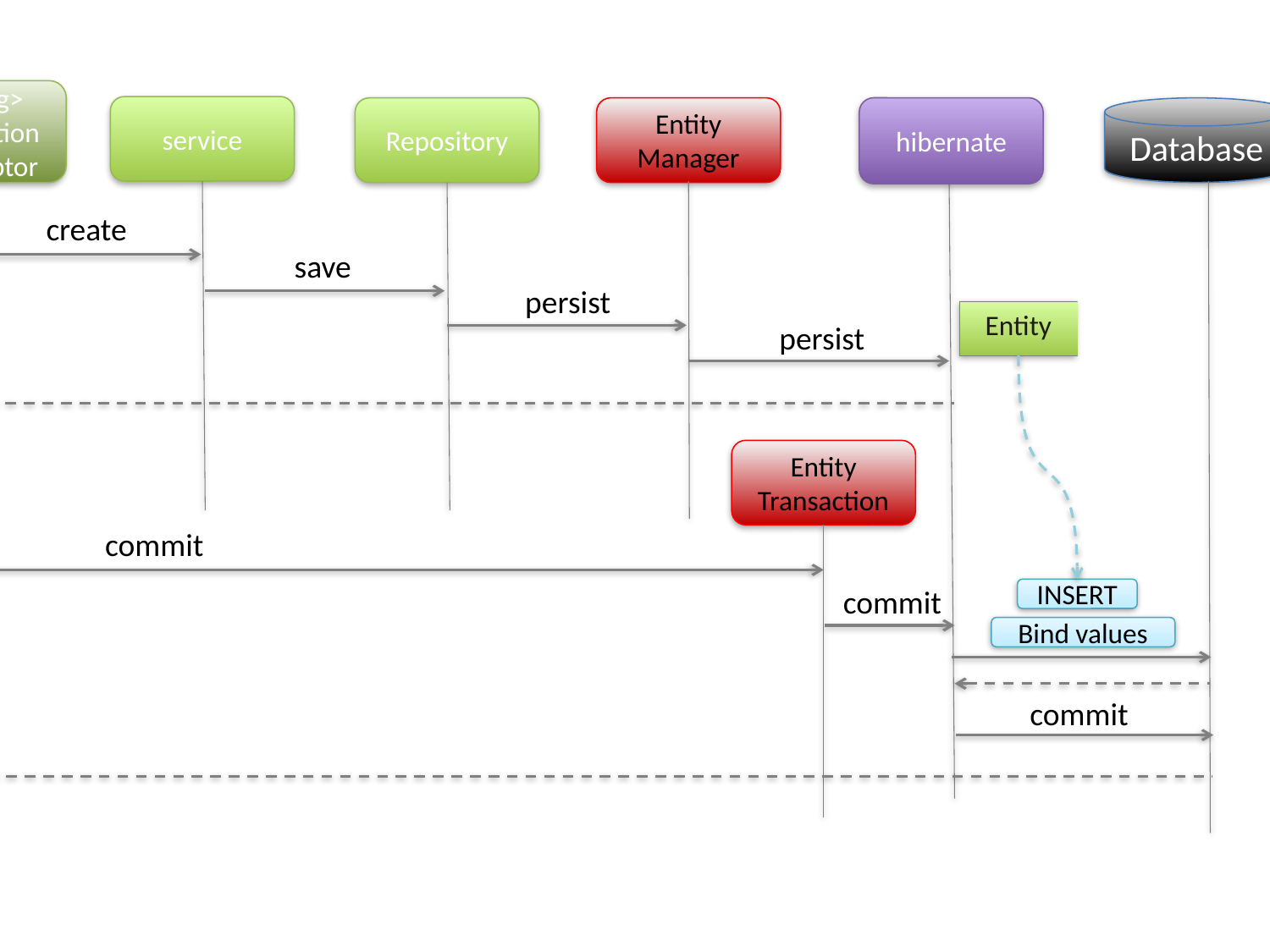

<spring>
Transaction
Interceptor
service
hibernate
Repository
Entity
Manager
Database
create
save
persist
Entity
persist
Entity
Transaction
commit
commit
INSERT
Bind values
commit